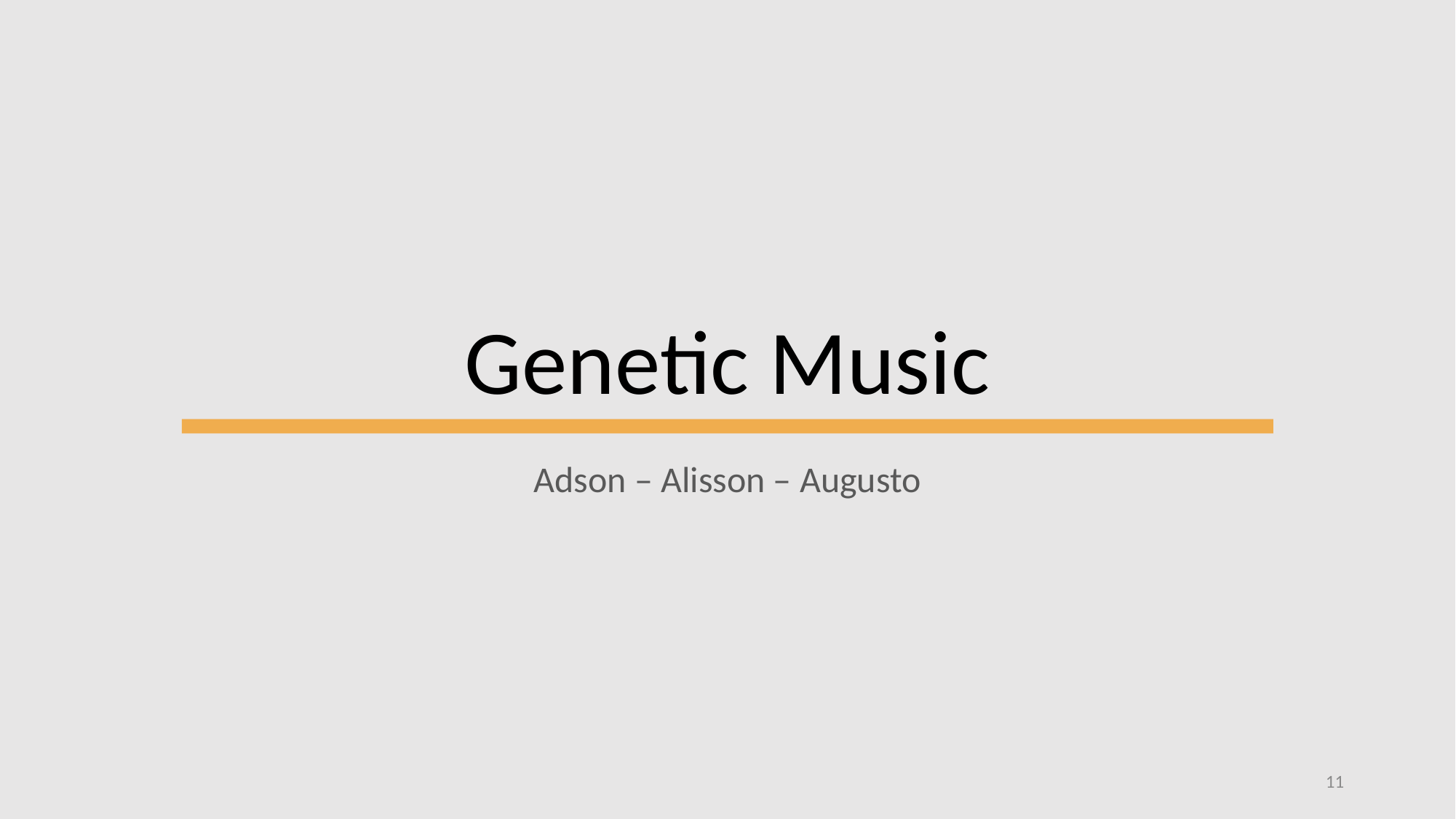

# Genetic Music

Adson – Alisson – Augusto
11